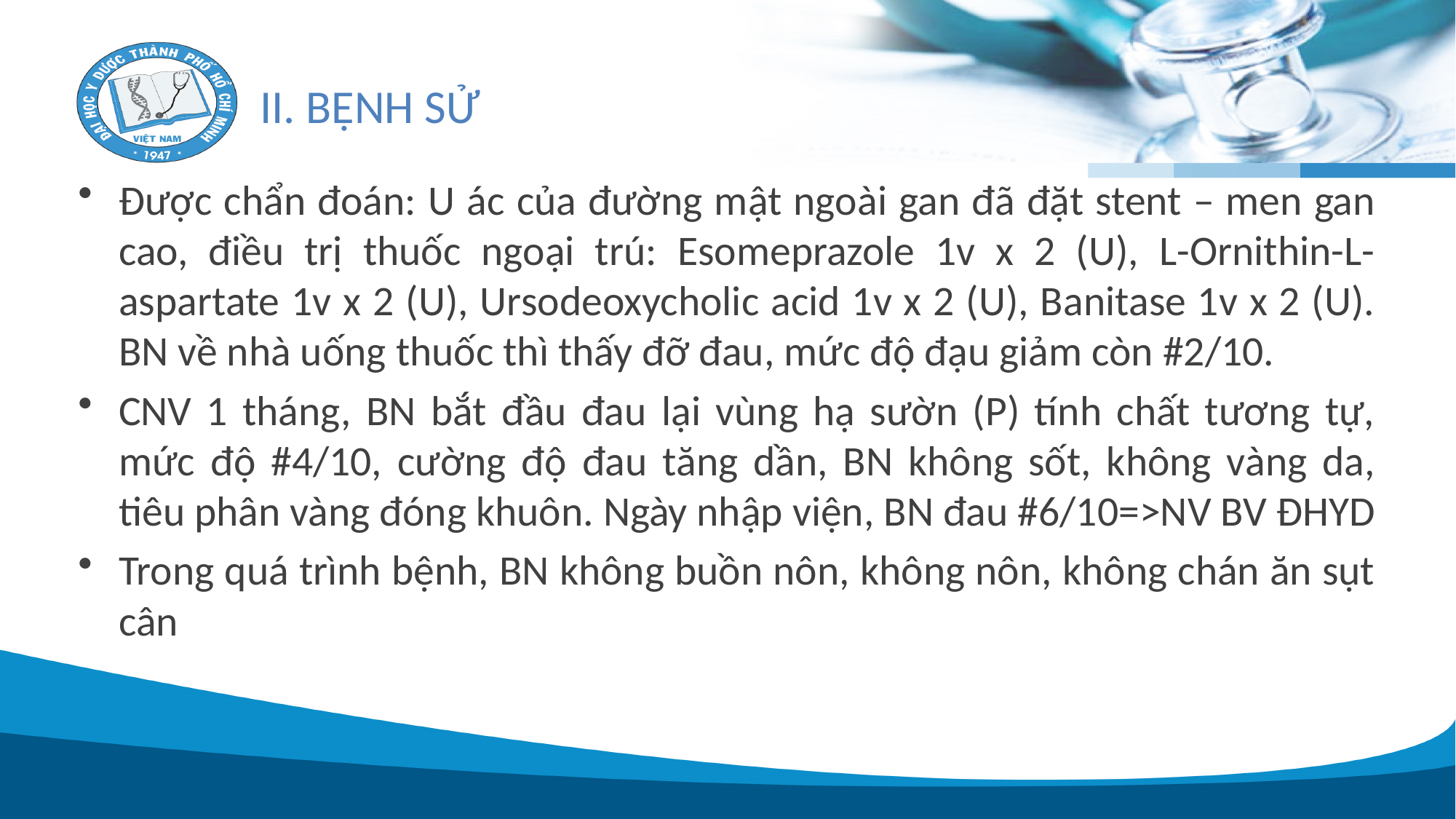

# II. BỆNH SỬ
Được chẩn đoán: U ác của đường mật ngoài gan đã đặt stent – men gan cao, điều trị thuốc ngoại trú: Esomeprazole 1v x 2 (U), L-Ornithin-L-aspartate 1v x 2 (U), Ursodeoxycholic acid 1v x 2 (U), Banitase 1v x 2 (U). BN về nhà uống thuốc thì thấy đỡ đau, mức độ đạu giảm còn #2/10.
CNV 1 tháng, BN bắt đầu đau lại vùng hạ sườn (P) tính chất tương tự, mức độ #4/10, cường độ đau tăng dần, BN không sốt, không vàng da, tiêu phân vàng đóng khuôn. Ngày nhập viện, BN đau #6/10=>NV BV ĐHYD
Trong quá trình bệnh, BN không buồn nôn, không nôn, không chán ăn sụt cân